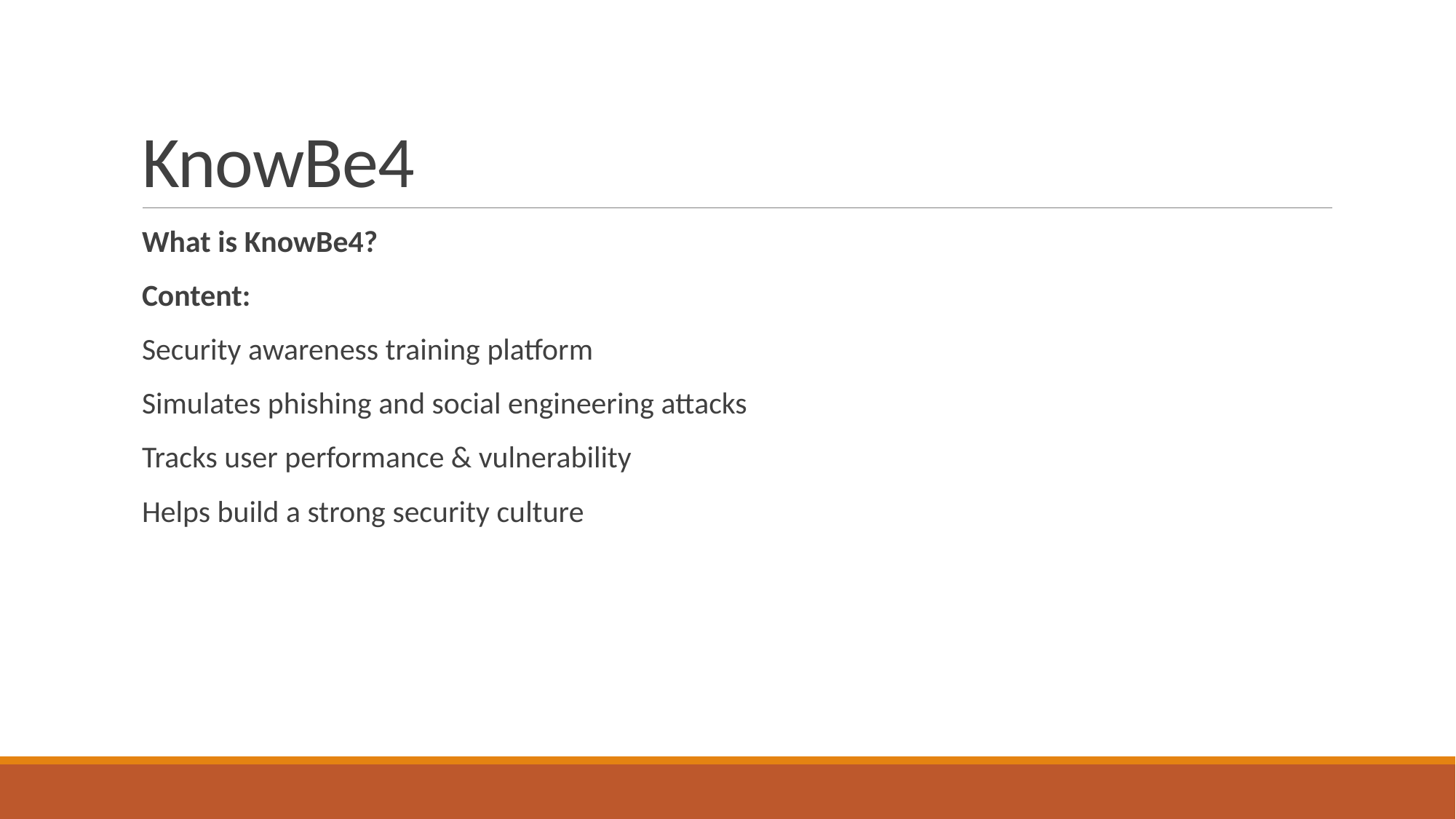

# KnowBe4
What is KnowBe4?
Content:
Security awareness training platform
Simulates phishing and social engineering attacks
Tracks user performance & vulnerability
Helps build a strong security culture